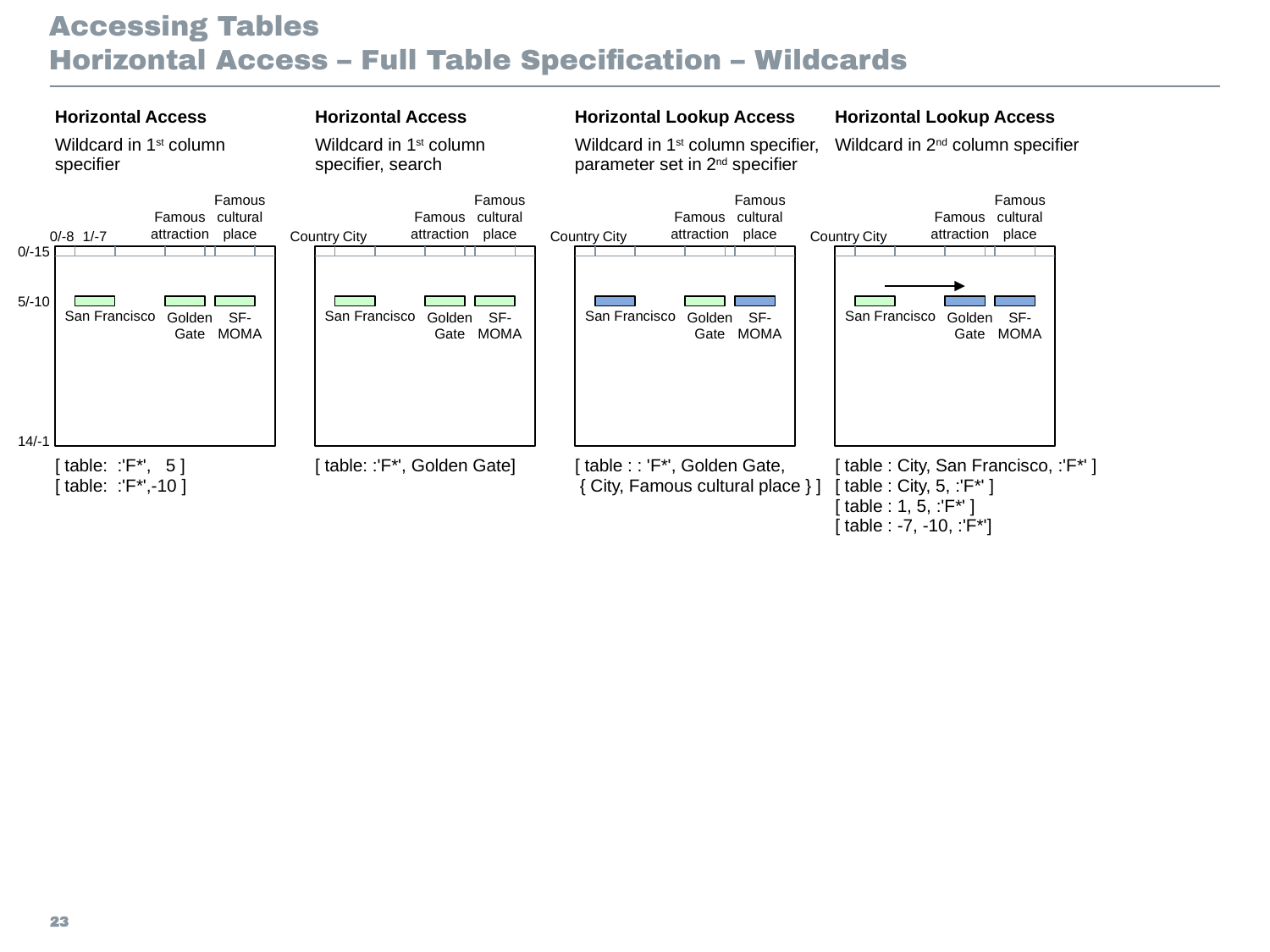

# Accessing Tables Horizontal Access – Full Table Specification – Wildcards
Horizontal Access
Horizontal Access
Horizontal Lookup Access
Horizontal Lookup Access
Wildcard in 1st column
specifier
Wildcard in 1st column
specifier, search
Wildcard in 1st column specifier,
parameter set in 2nd specifier
Wildcard in 2nd column specifier

Famous
attraction
Famous
cultural
place

Famous
attraction
Famous
cultural
place

Famous
attraction
Famous
cultural
place

Famous
attraction
Famous
cultural
place
0/-8
1/-7
Country
City
Country
City
Country
City

0/-15

5/-10
San Francisco
San Francisco
San Francisco
San Francisco
Golden
Gate
SF-
MOMA
Golden
Gate
SF-
MOMA
Golden
Gate
SF-
MOMA
Golden
Gate
SF-
MOMA
14/-1
[ table : : 'F*', Golden Gate,
 { City, Famous cultural place } ]
[ table : City, San Francisco, :'F*' ]
[ table : City, 5, :'F*' ]
[ table : 1, 5, :'F*' ]
[ table : -7, -10, :'F*']

[ table:  :'F*',   5 ]
[ table:  :'F*',-10 ]

[ table: :'F*', Golden Gate]